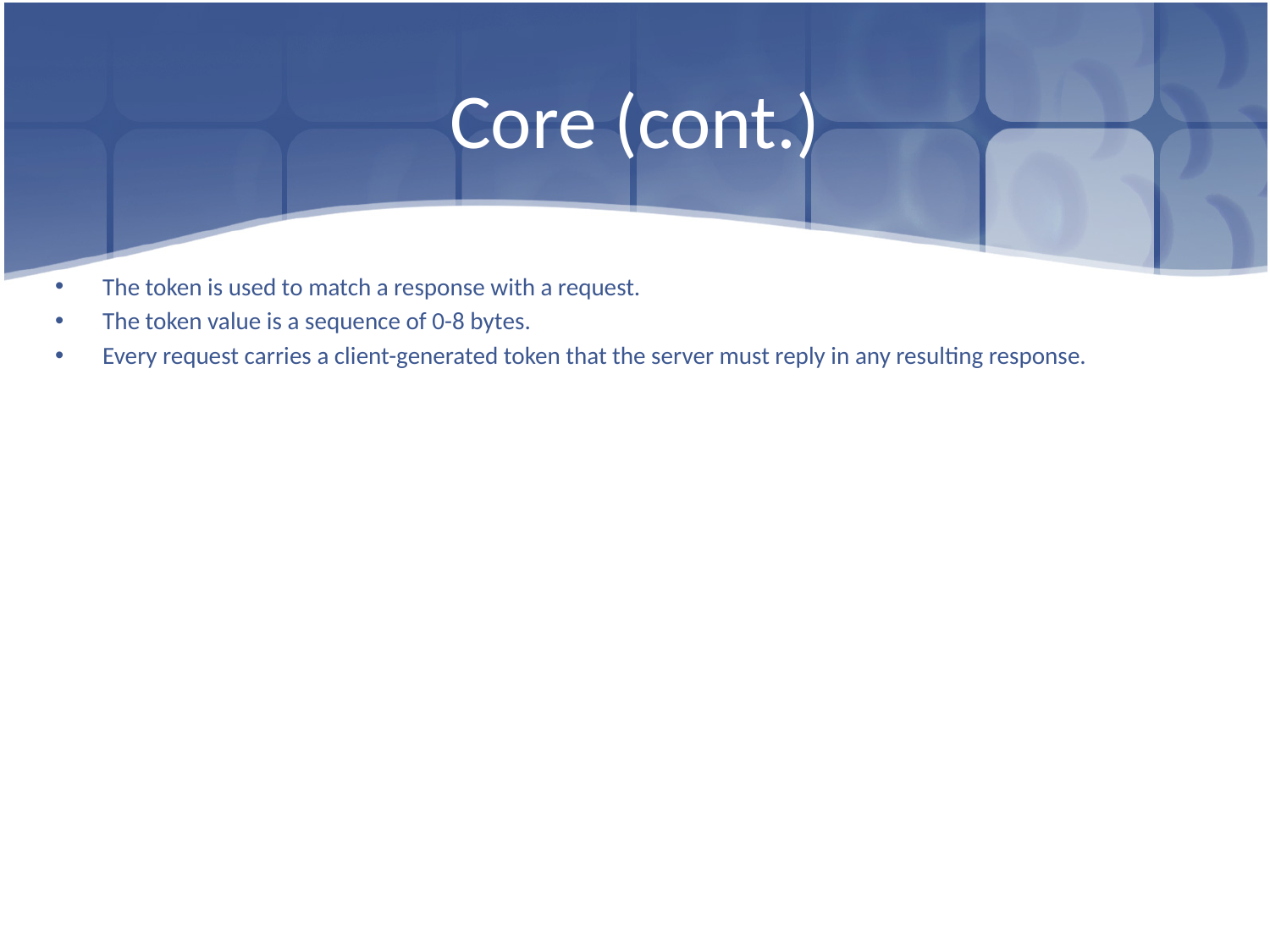

# Core (cont.)
The token is used to match a response with a request.
The token value is a sequence of 0-8 bytes.
Every request carries a client-generated token that the server must reply in any resulting response.